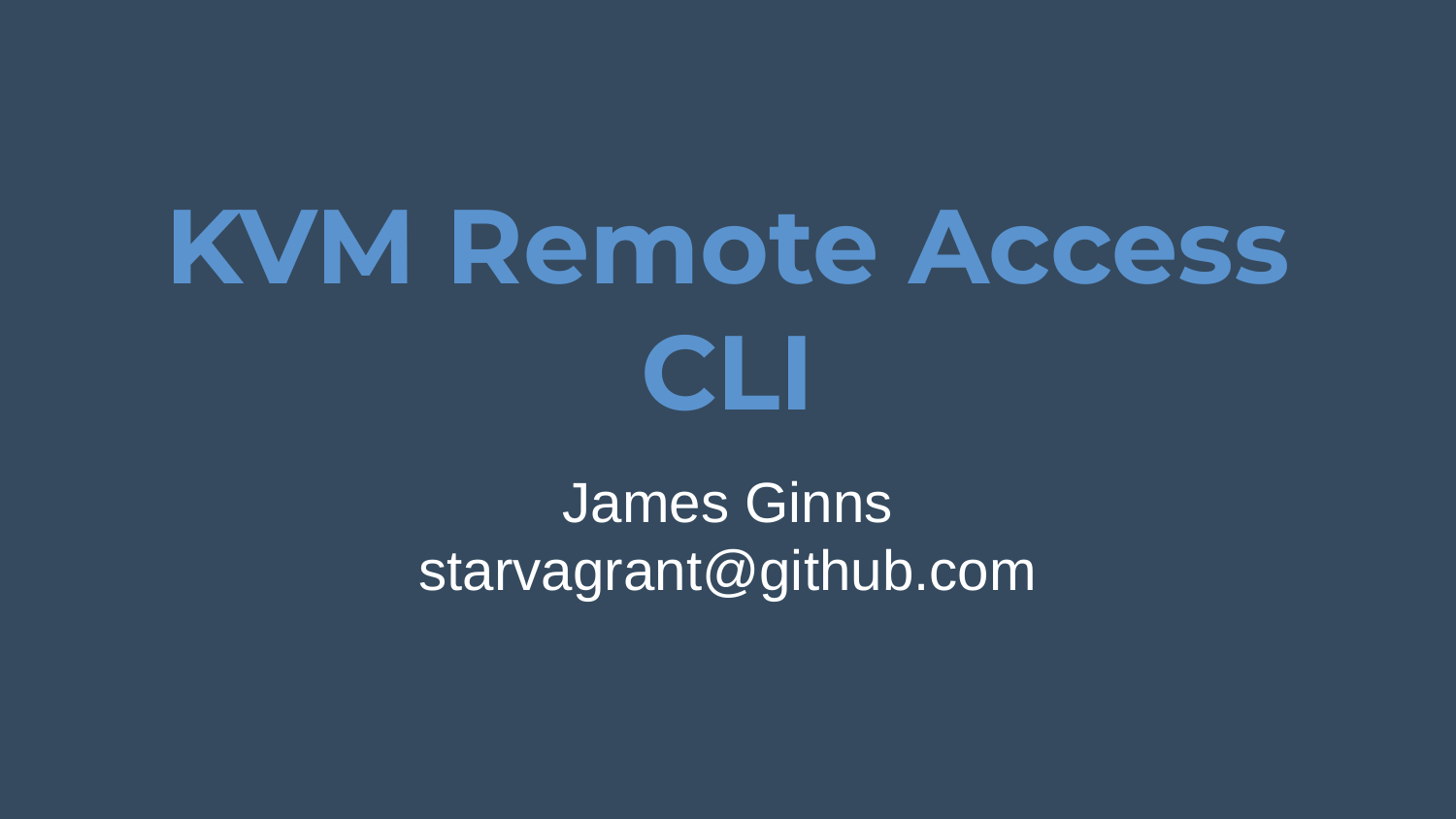

KVM Remote Access CLI
James Ginns
starvagrant@github.com